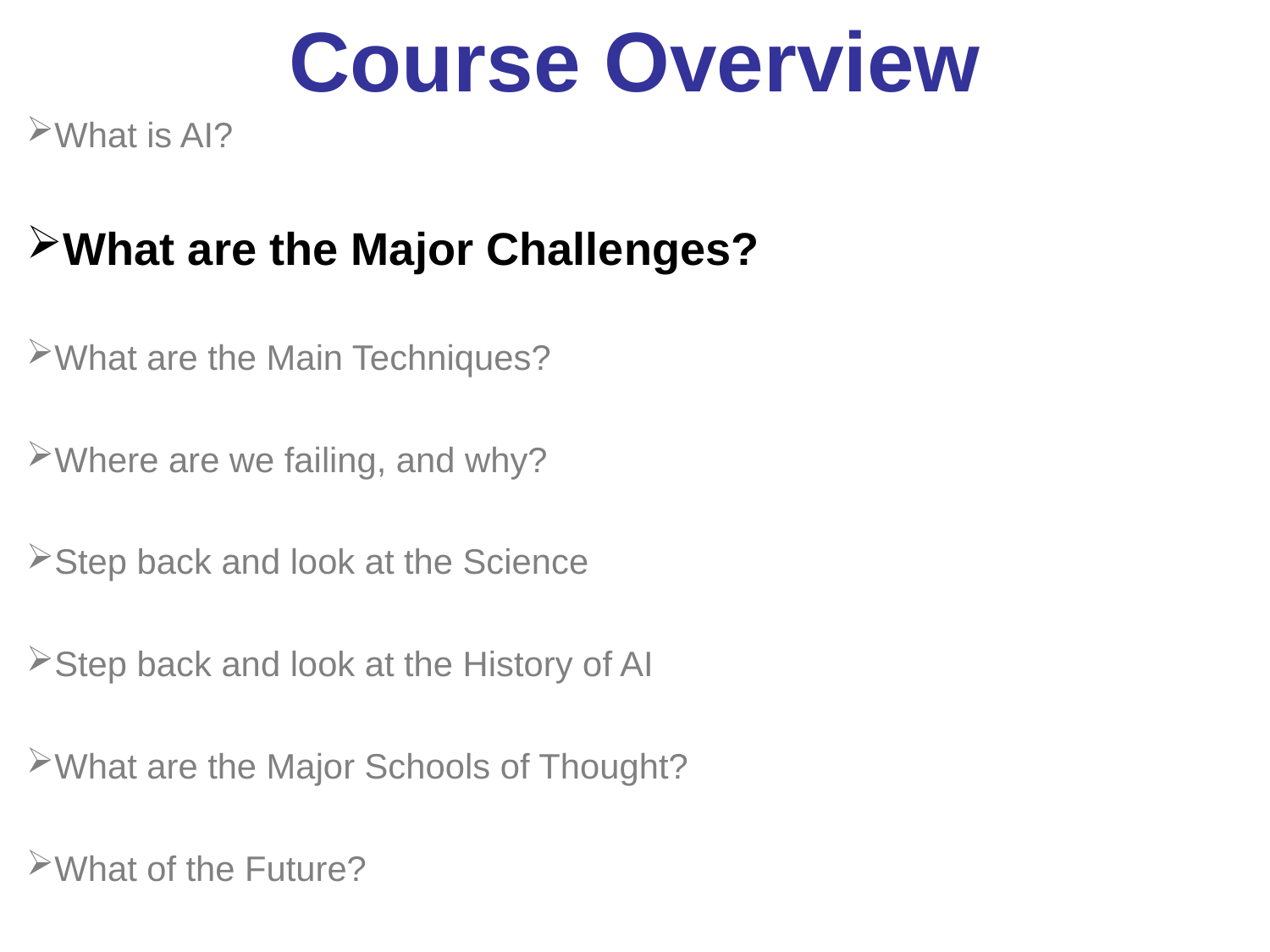

# Course Overview
What is AI?
What are the Major Challenges?
What are the Main Techniques?
Where are we failing, and why?
Step back and look at the Science
Step back and look at the History of AI
What are the Major Schools of Thought?
What of the Future?